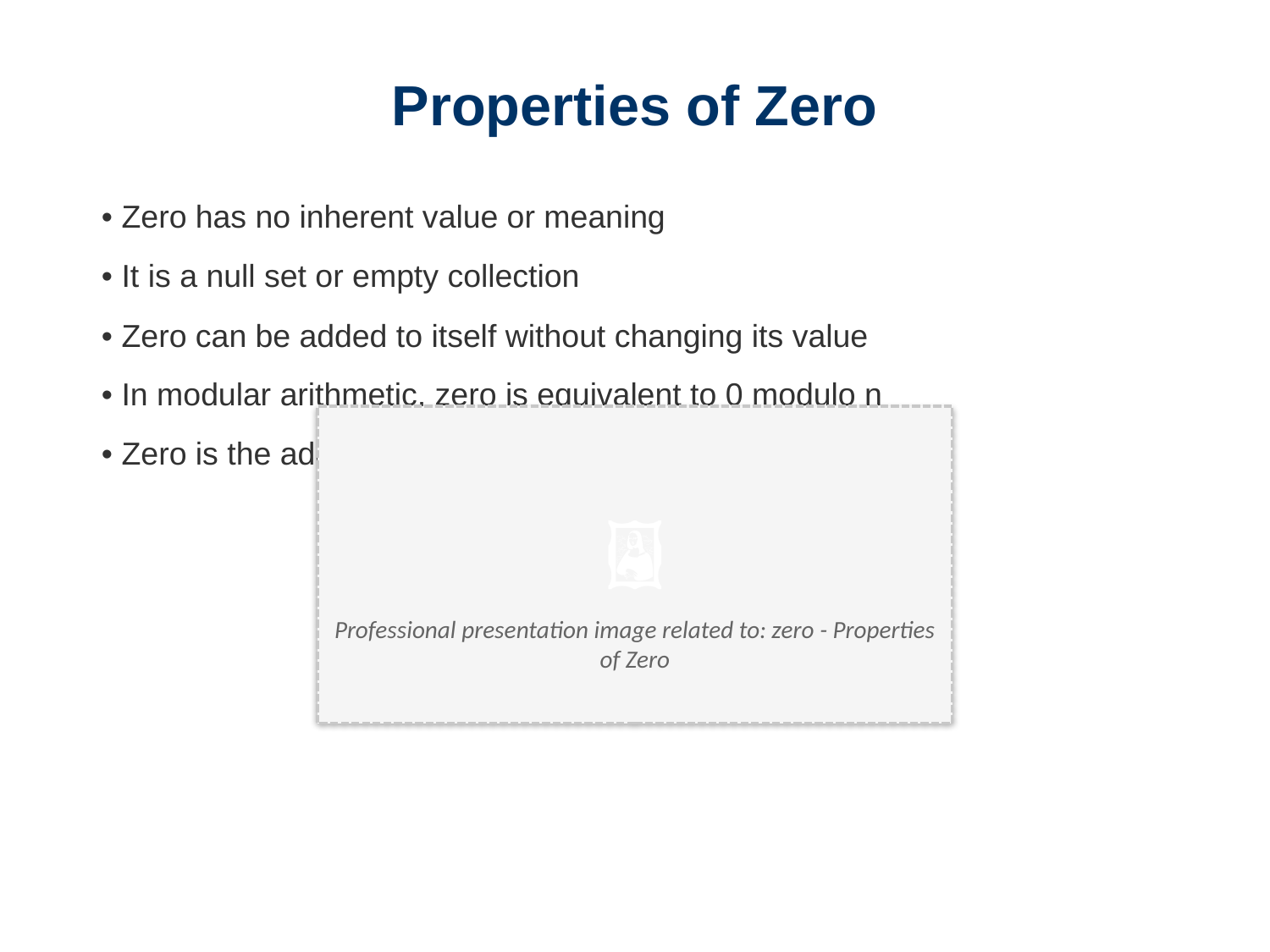

Properties of Zero
• Zero has no inherent value or meaning
• It is a null set or empty collection
• Zero can be added to itself without changing its value
• In modular arithmetic, zero is equivalent to 0 modulo n
• Zero is the additive identity in many mathematical contexts

🖼️
Professional presentation image related to: zero - Properties of Zero